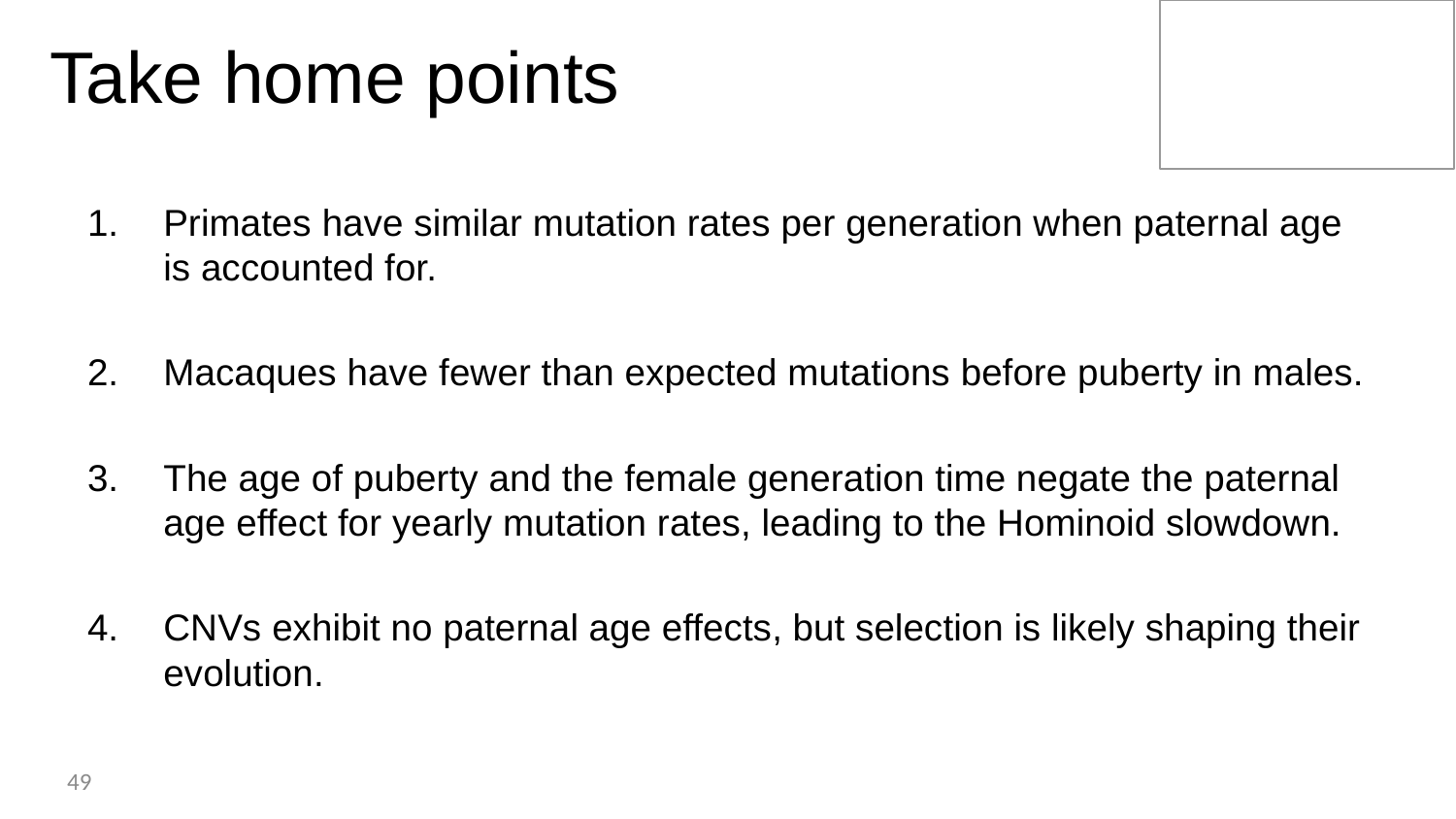

# Take home points
Primates have similar mutation rates per generation when paternal age is accounted for.

Macaques have fewer than expected mutations before puberty in males.

The age of puberty and the female generation time negate the paternal age effect for yearly mutation rates, leading to the Hominoid slowdown.

CNVs exhibit no paternal age effects, but selection is likely shaping their evolution.
49